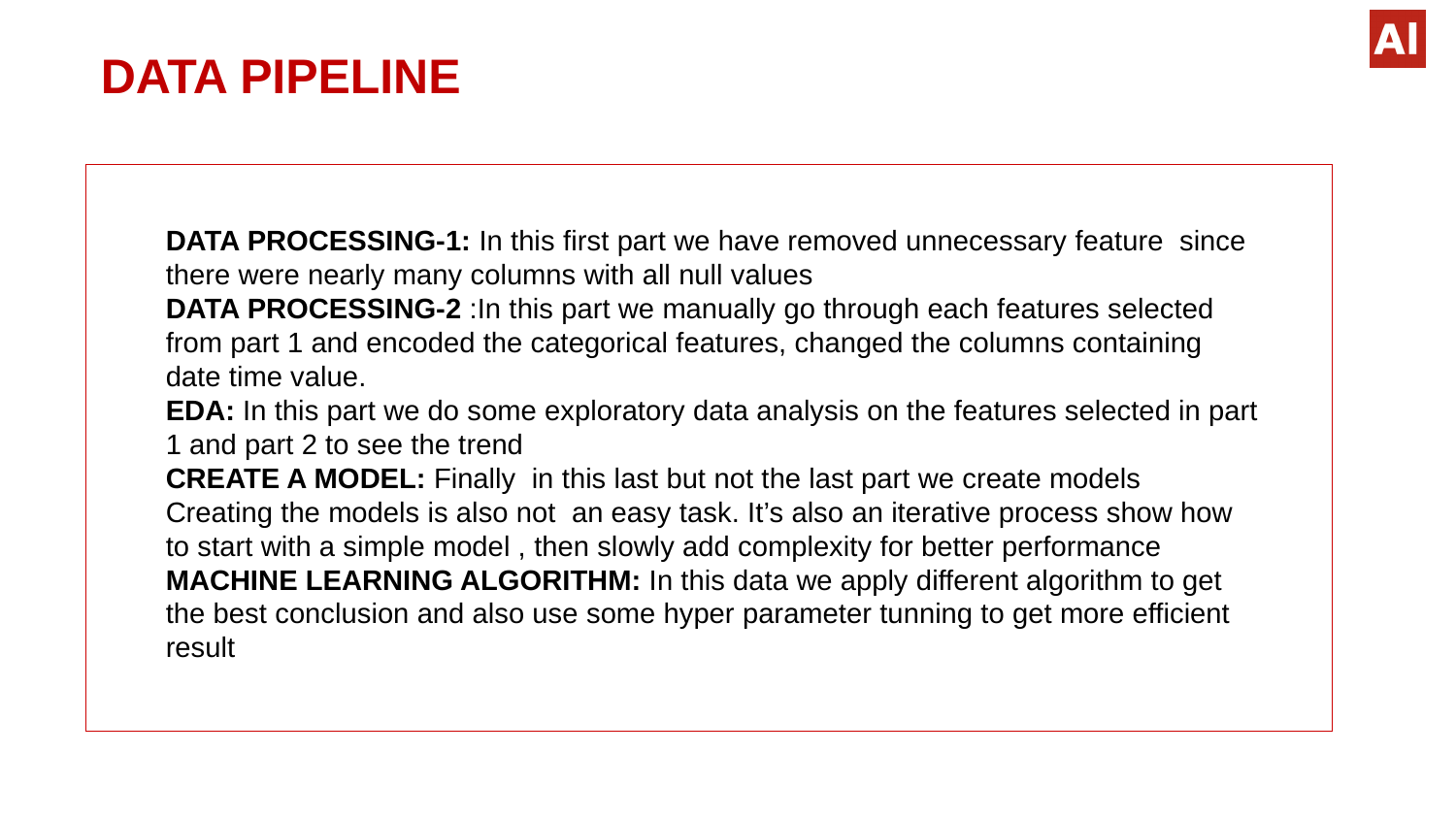

DATA PIPELINE

DATA PROCESSING-1: In this first part we have removed unnecessary feature  since there were nearly many columns with all null values
DATA PROCESSING-2 :In this part we manually go through each features selected from part 1 and encoded the categorical features, changed the columns containing date time value.
EDA: In this part we do some exploratory data analysis on the features selected in part 1 and part 2 to see the trend
CREATE A MODEL: Finally  in this last but not the last part we create models
Creating the models is also not  an easy task. It’s also an iterative process show how to start with a simple model , then slowly add complexity for better performance
MACHINE LEARNING ALGORITHM: In this data we apply different algorithm to get the best conclusion and also use some hyper parameter tunning to get more efficient result